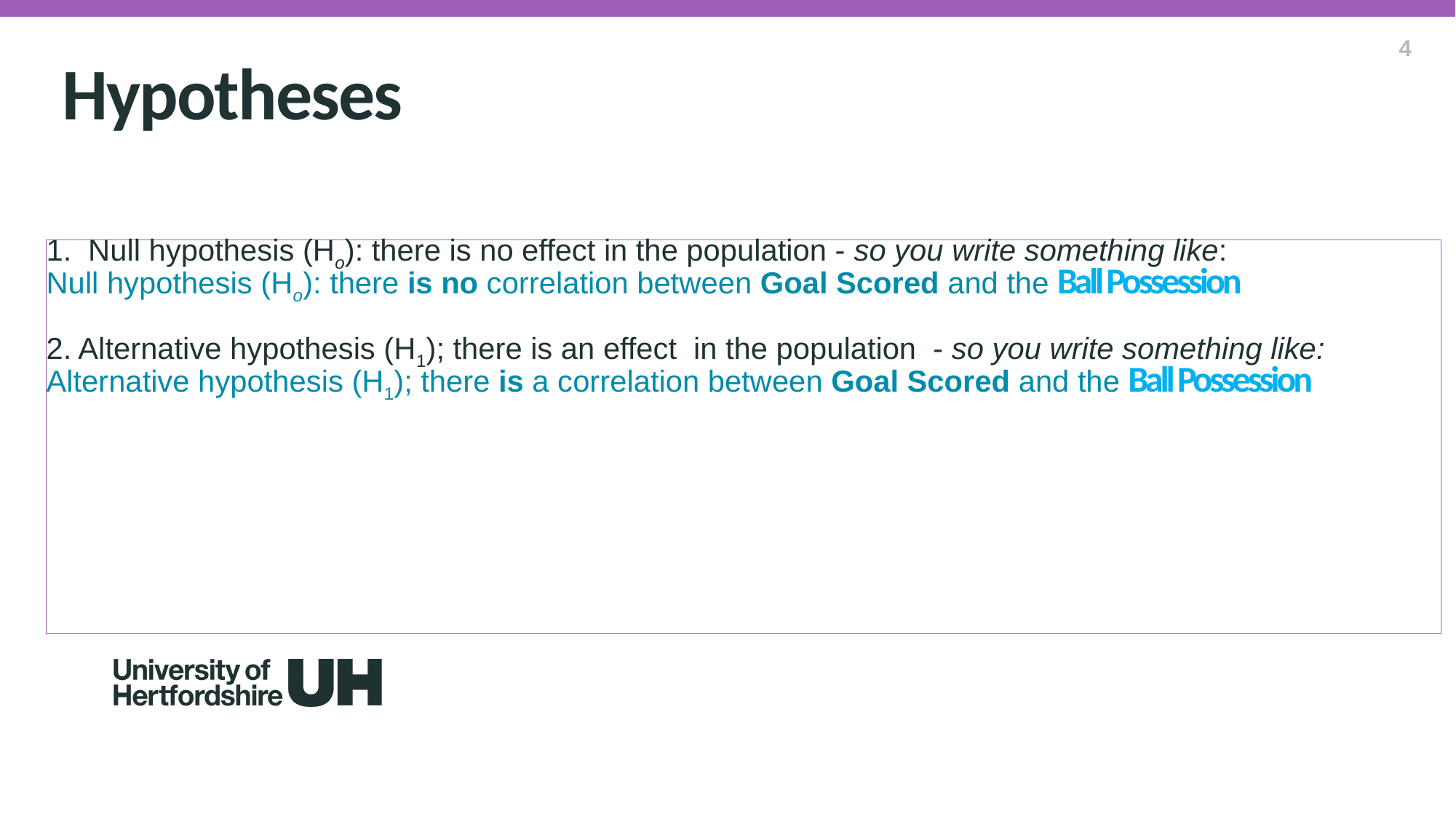

4
Hypotheses
# 1.  Null hypothesis (Ho): there is no effect in the population - so you write something like: Null hypothesis (Ho): there is no correlation between Goal Scored and the Ball Possession 2. Alternative hypothesis (H1); there is an effect  in the population  - so you write something like: Alternative hypothesis (H1); there is a correlation between Goal Scored and the Ball Possession